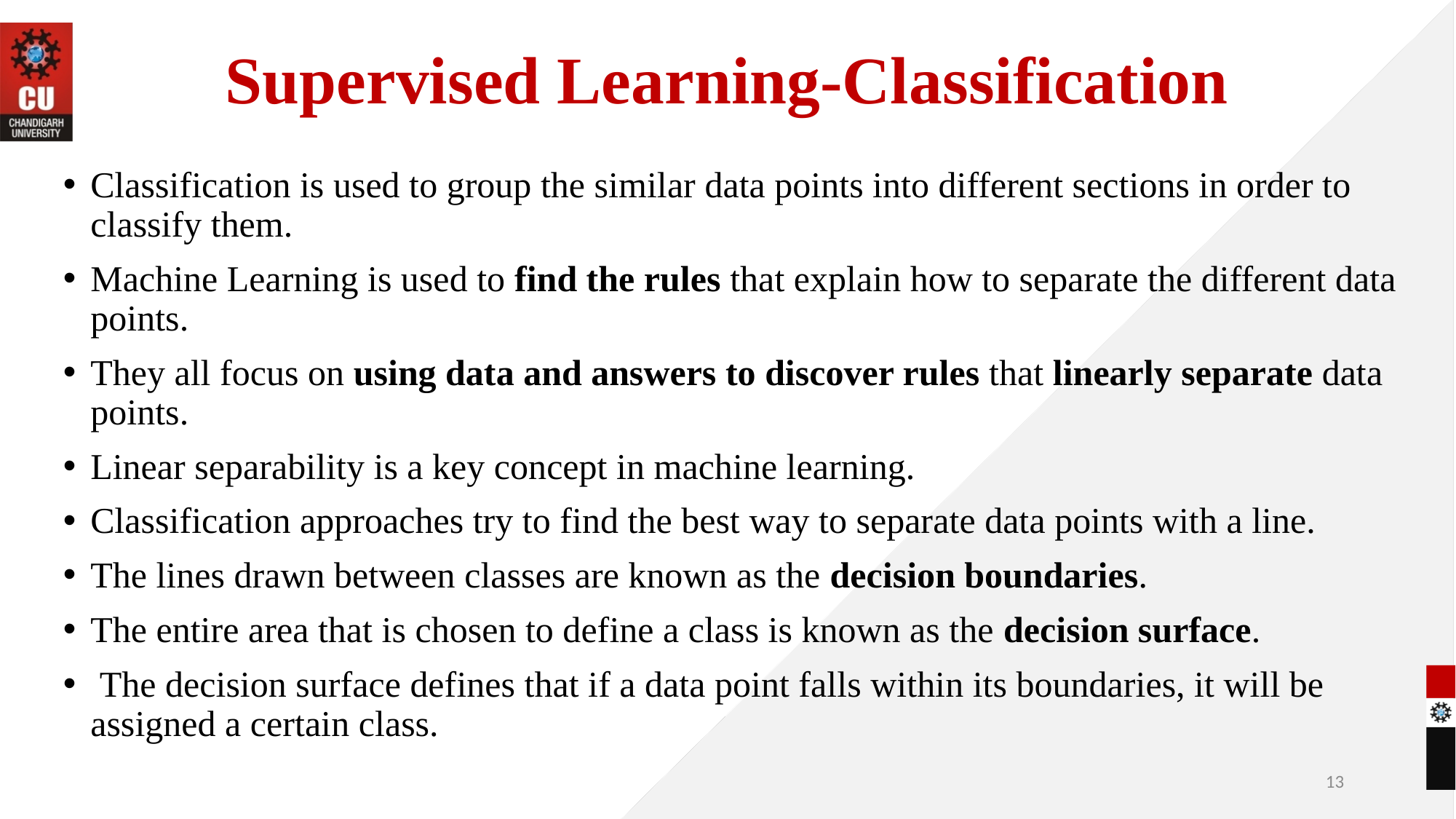

# Supervised Learning-Classification
Classification is used to group the similar data points into different sections in order to classify them.
Machine Learning is used to find the rules that explain how to separate the different data points.
They all focus on using data and answers to discover rules that linearly separate data points.
Linear separability is a key concept in machine learning.
Classification approaches try to find the best way to separate data points with a line.
The lines drawn between classes are known as the decision boundaries.
The entire area that is chosen to define a class is known as the decision surface.
 The decision surface defines that if a data point falls within its boundaries, it will be assigned a certain class.

13